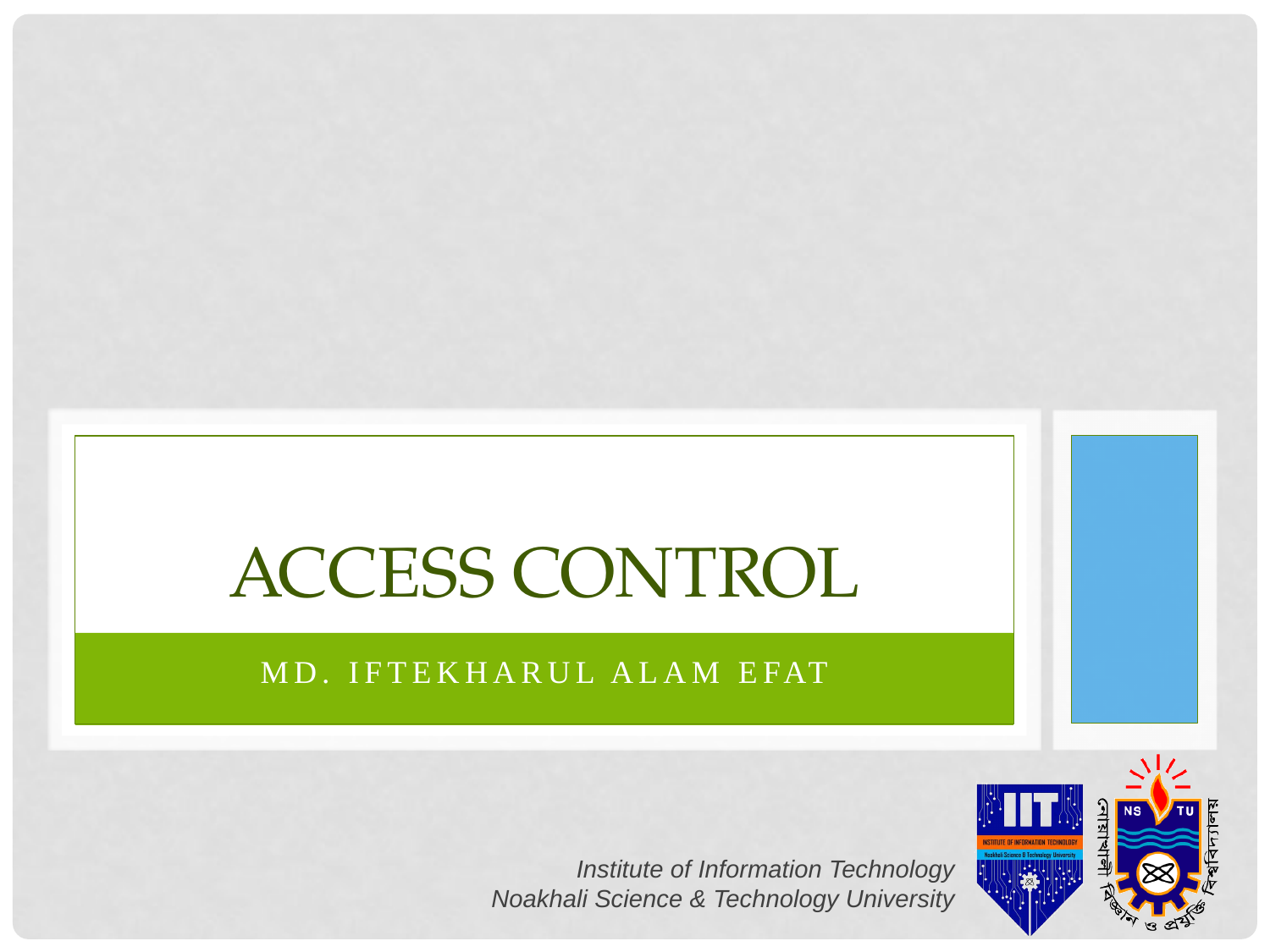

# Access Control
Md. Iftekharul Alam Efat